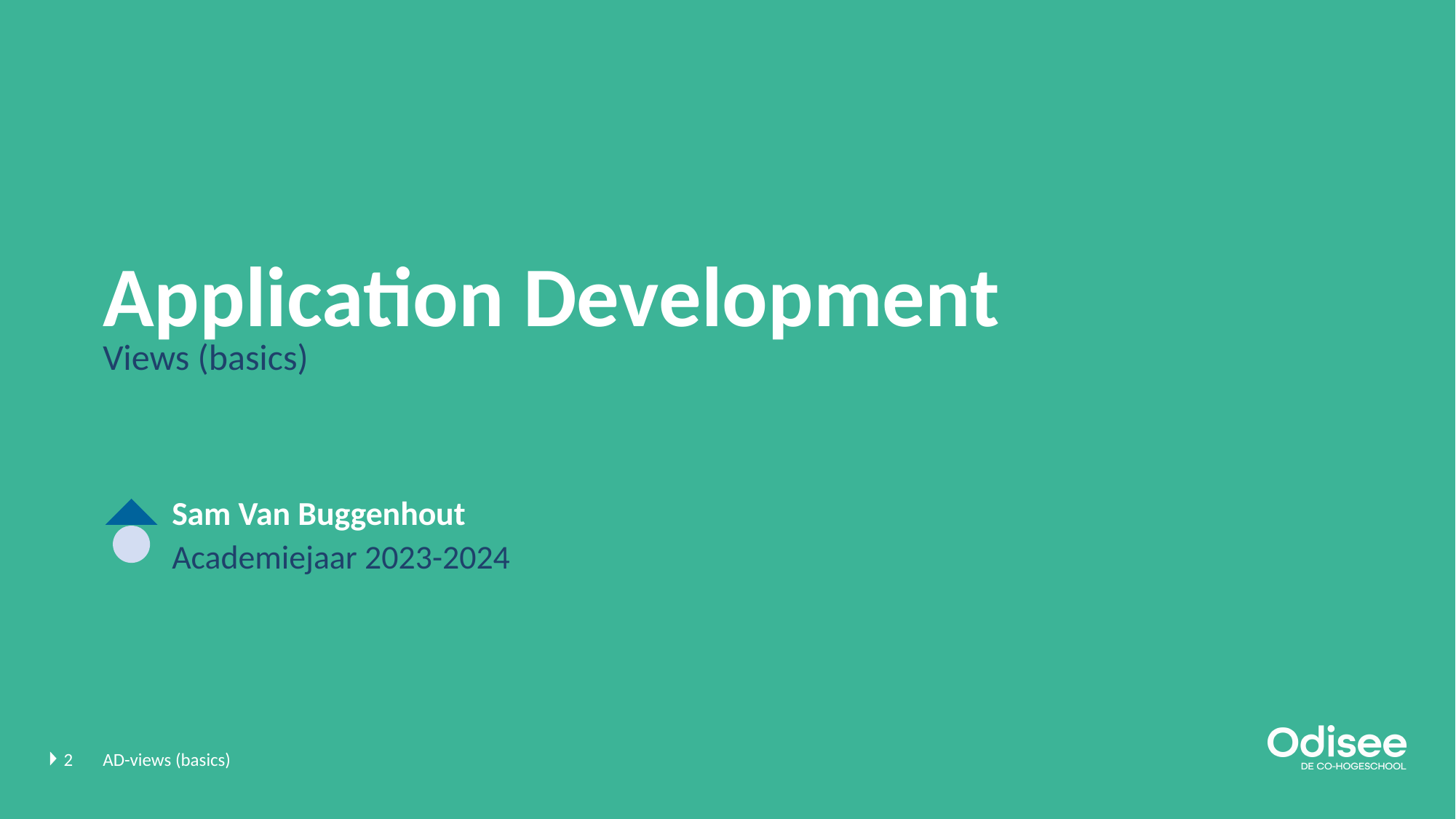

# Application Development
Views (basics)
Sam Van Buggenhout
Academiejaar 2023-2024
2
AD-views (basics)